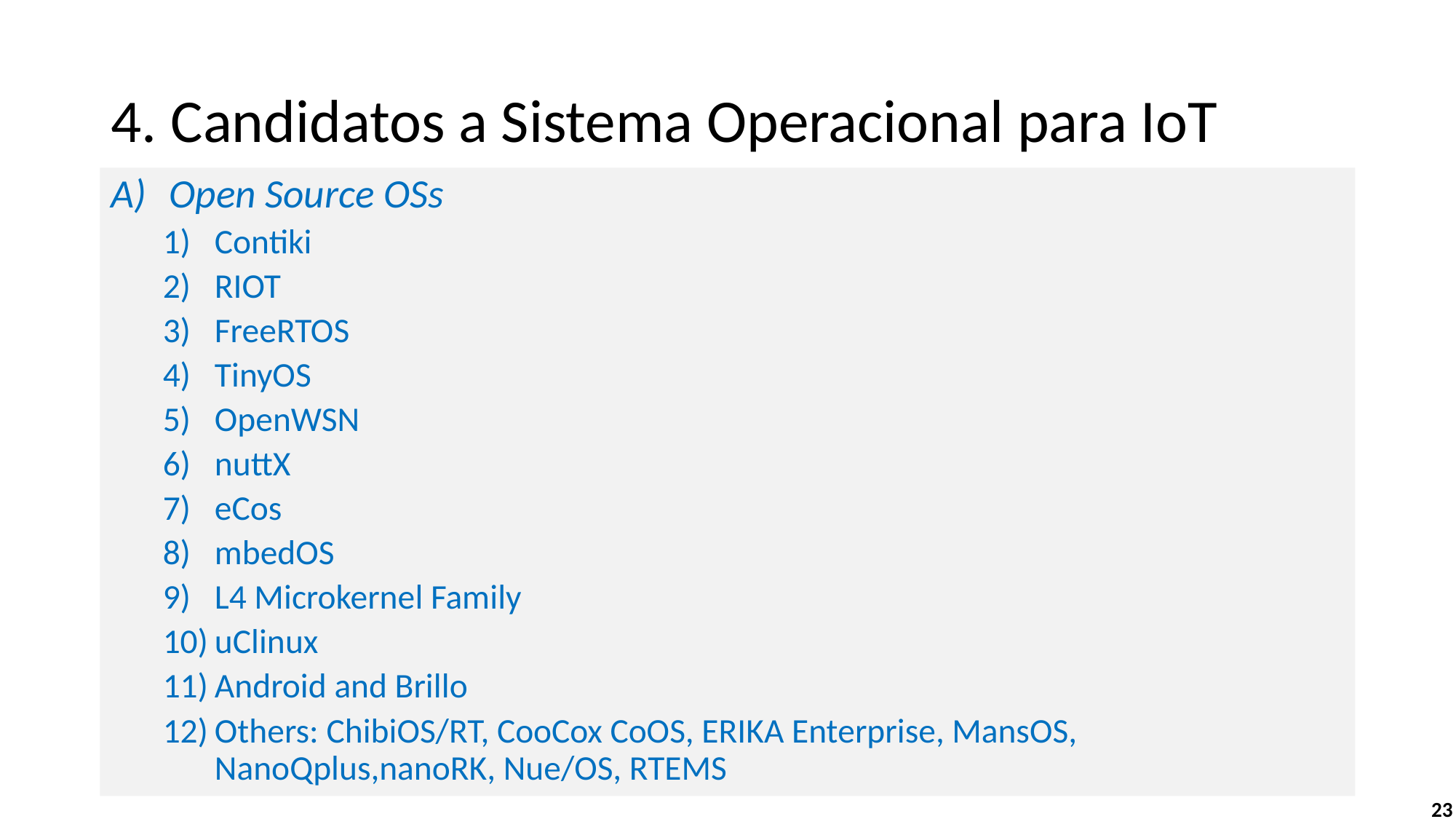

# 4. Candidatos a Sistema Operacional para IoT
Open Source OSs
Contiki
RIOT
FreeRTOS
TinyOS
OpenWSN
nuttX
eCos
mbedOS
L4 Microkernel Family
uClinux
Android and Brillo
Others: ChibiOS/RT, CooCox CoOS, ERIKA Enterprise, MansOS, NanoQplus,nanoRK, Nue/OS, RTEMS